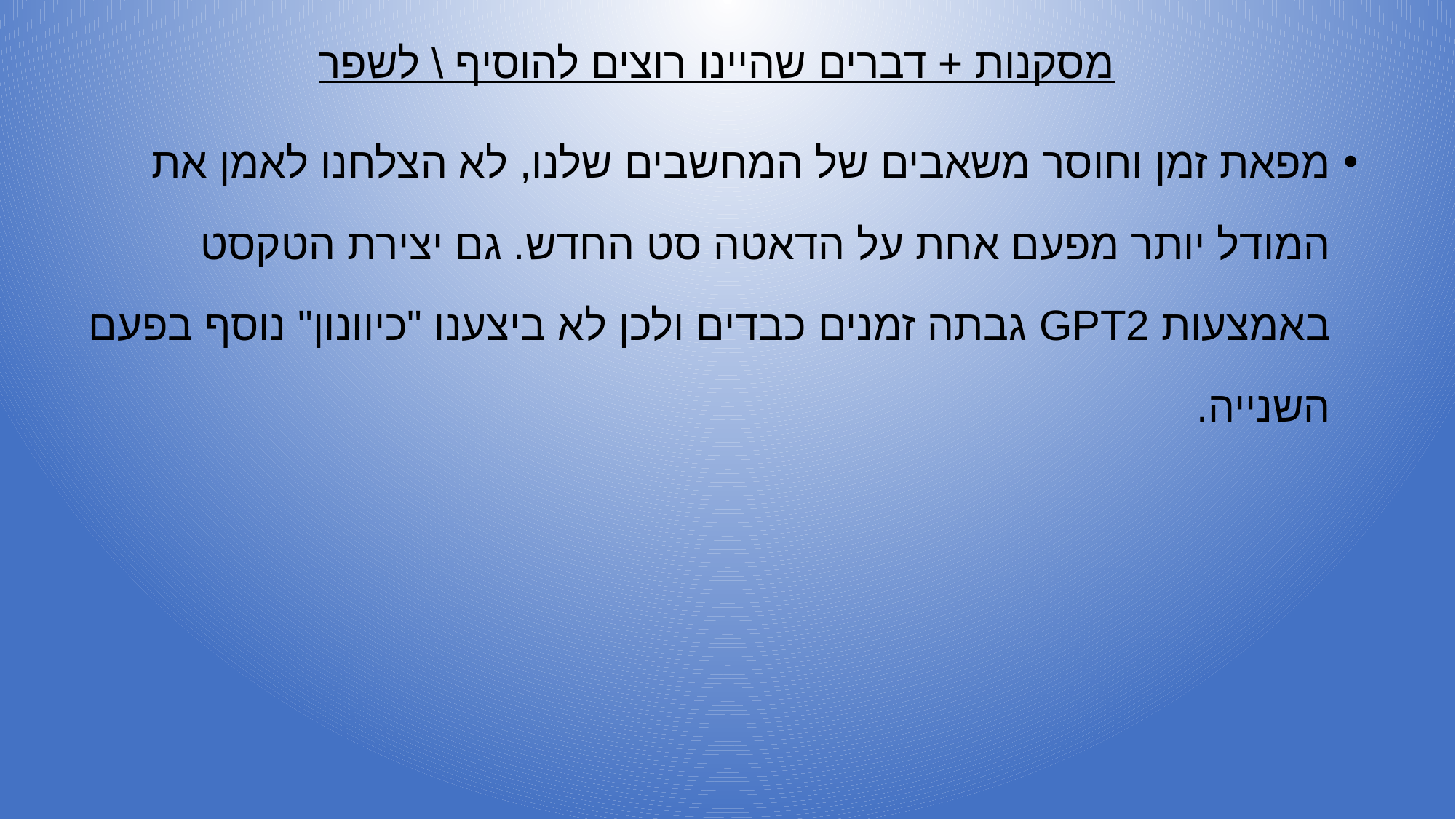

מסקנות + דברים שהיינו רוצים להוסיף \ לשפר
מפאת זמן וחוסר משאבים של המחשבים שלנו, לא הצלחנו לאמן את המודל יותר מפעם אחת על הדאטה סט החדש. גם יצירת הטקסט באמצעות GPT2 גבתה זמנים כבדים ולכן לא ביצענו "כיוונון" נוסף בפעם השנייה.